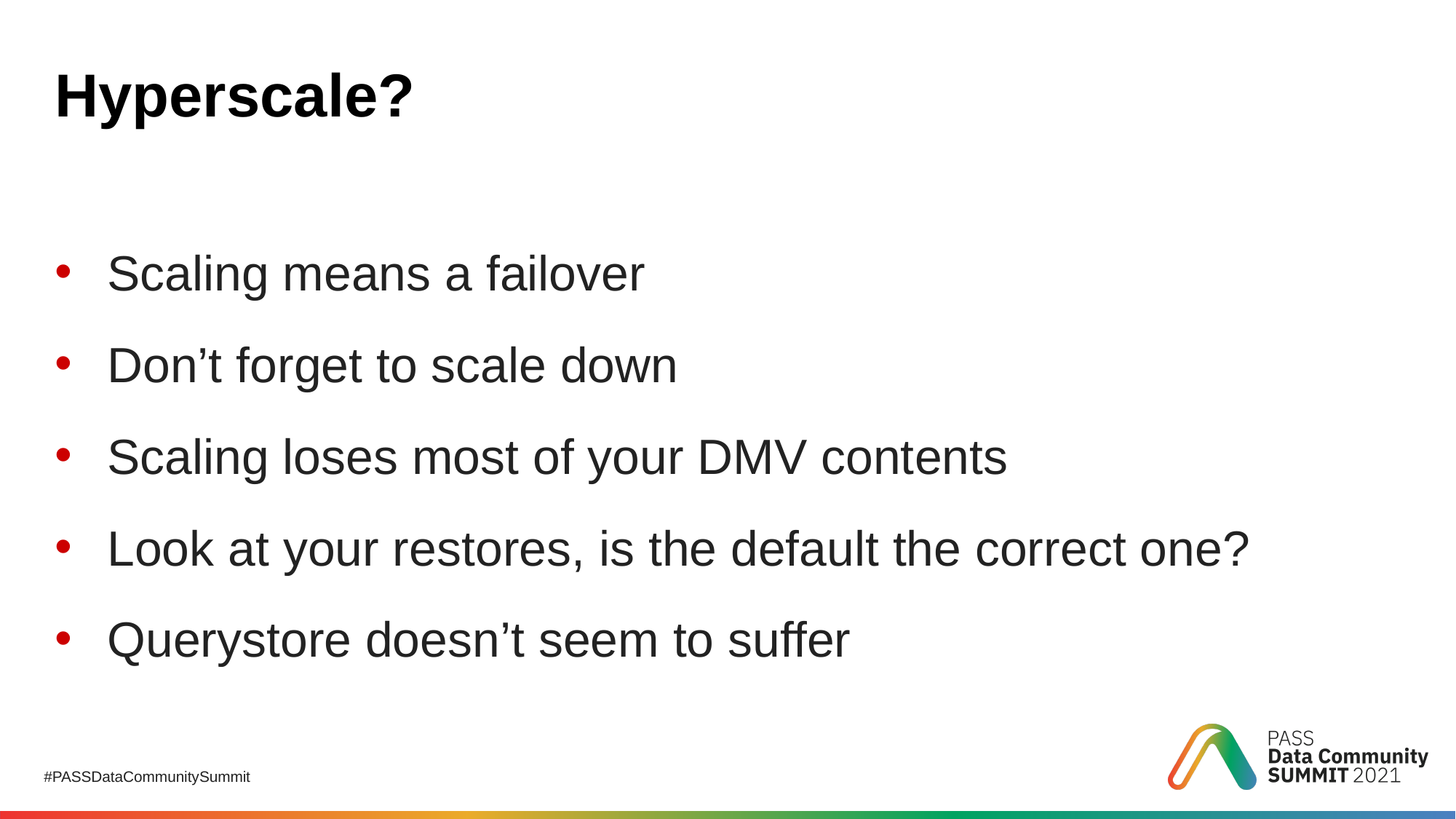

# Hyperscale?
Scaling means a failover
Don’t forget to scale down
Scaling loses most of your DMV contents
Look at your restores, is the default the correct one?
Querystore doesn’t seem to suffer